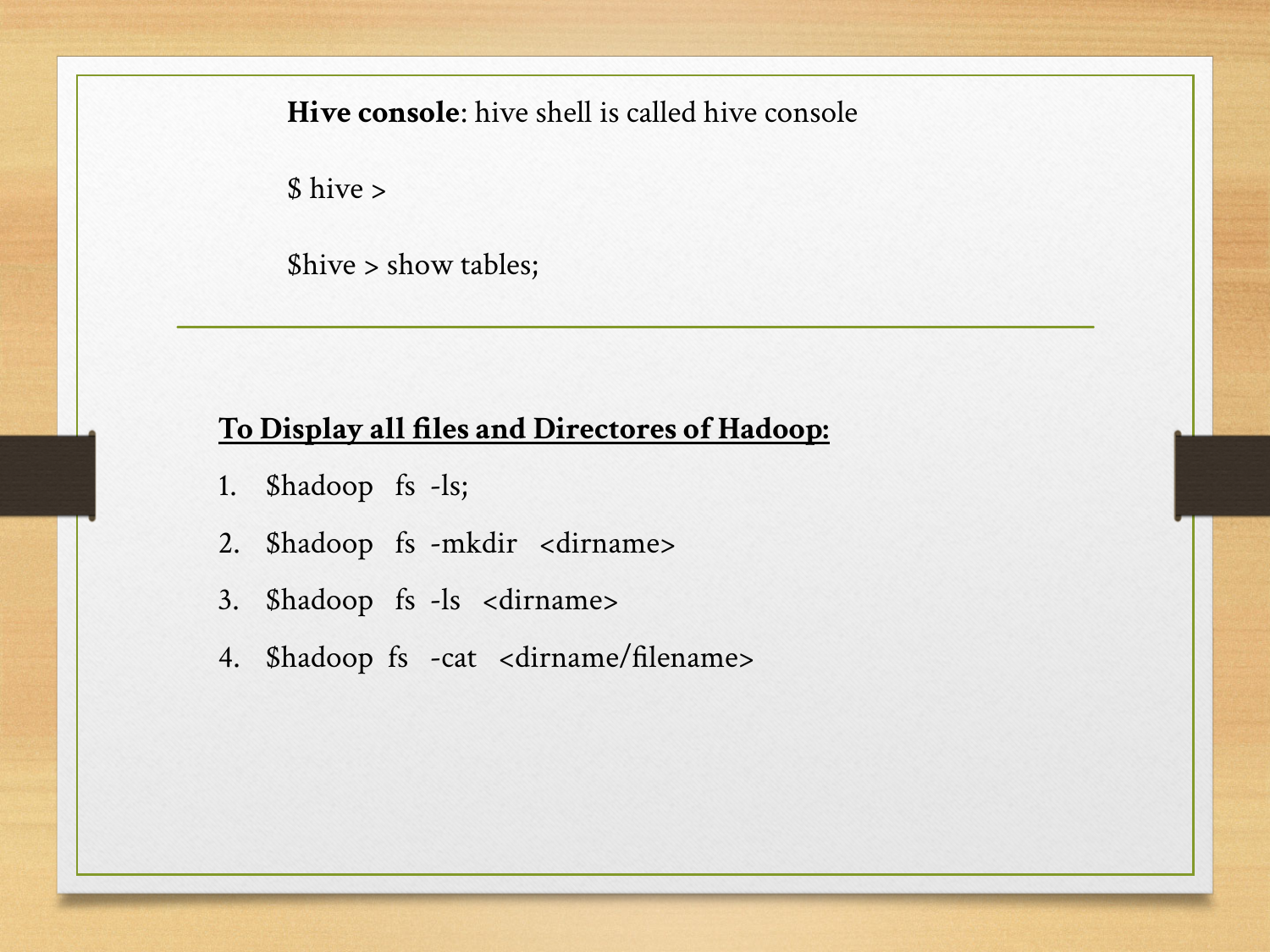

Hive console: hive shell is called hive console

$ hive >

$hive > show tables;

To Display all files and Directores of Hadoop:
$hadoop   fs  -ls;
$hadoop   fs  -mkdir   <dirname>
$hadoop   fs  -ls   <dirname>
$hadoop  fs   -cat   <dirname/filename>